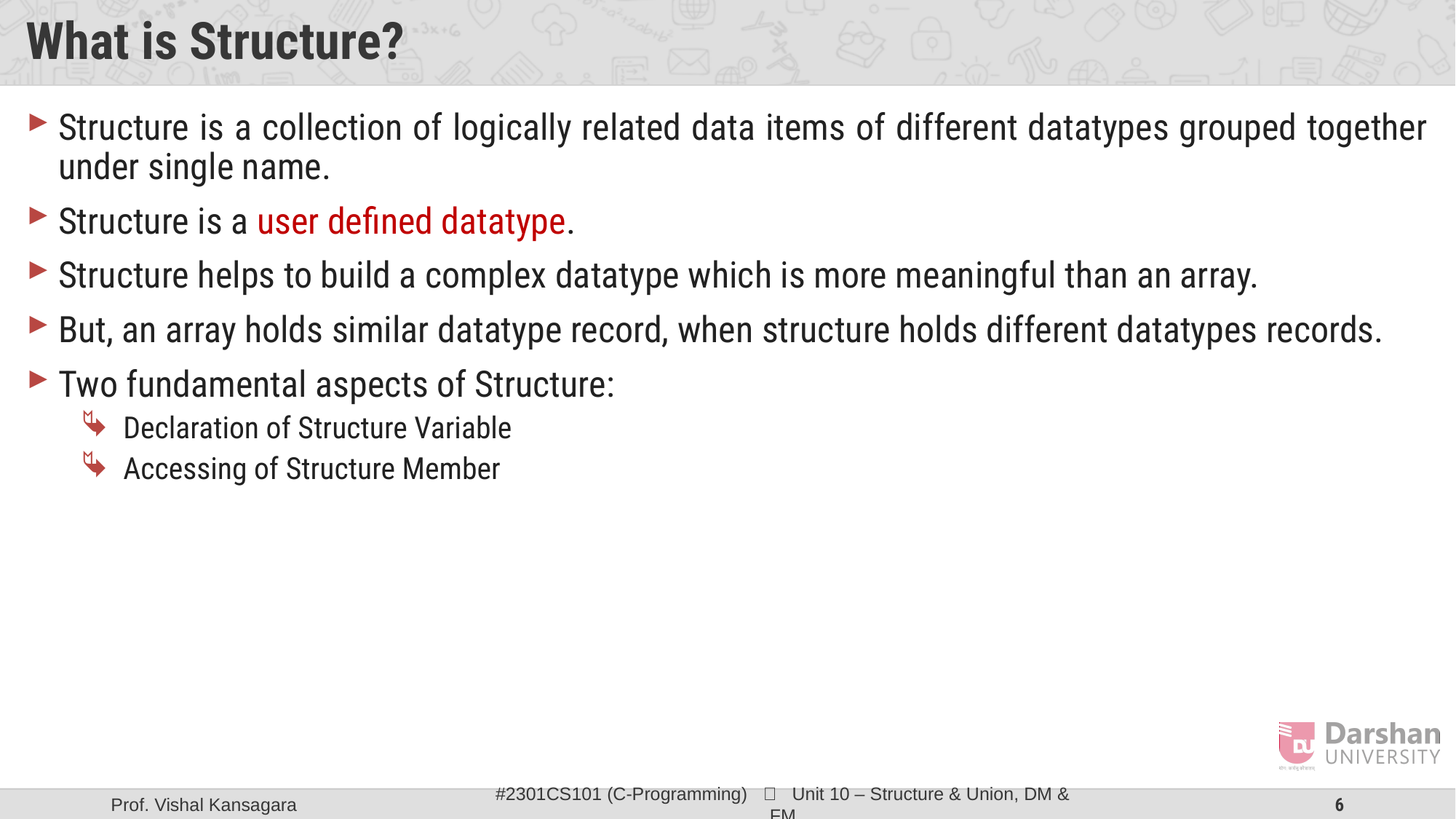

# What is Structure?
Structure is a collection of logically related data items of different datatypes grouped together under single name.
Structure is a user defined datatype.
Structure helps to build a complex datatype which is more meaningful than an array.
But, an array holds similar datatype record, when structure holds different datatypes records.
Two fundamental aspects of Structure:
Declaration of Structure Variable
Accessing of Structure Member